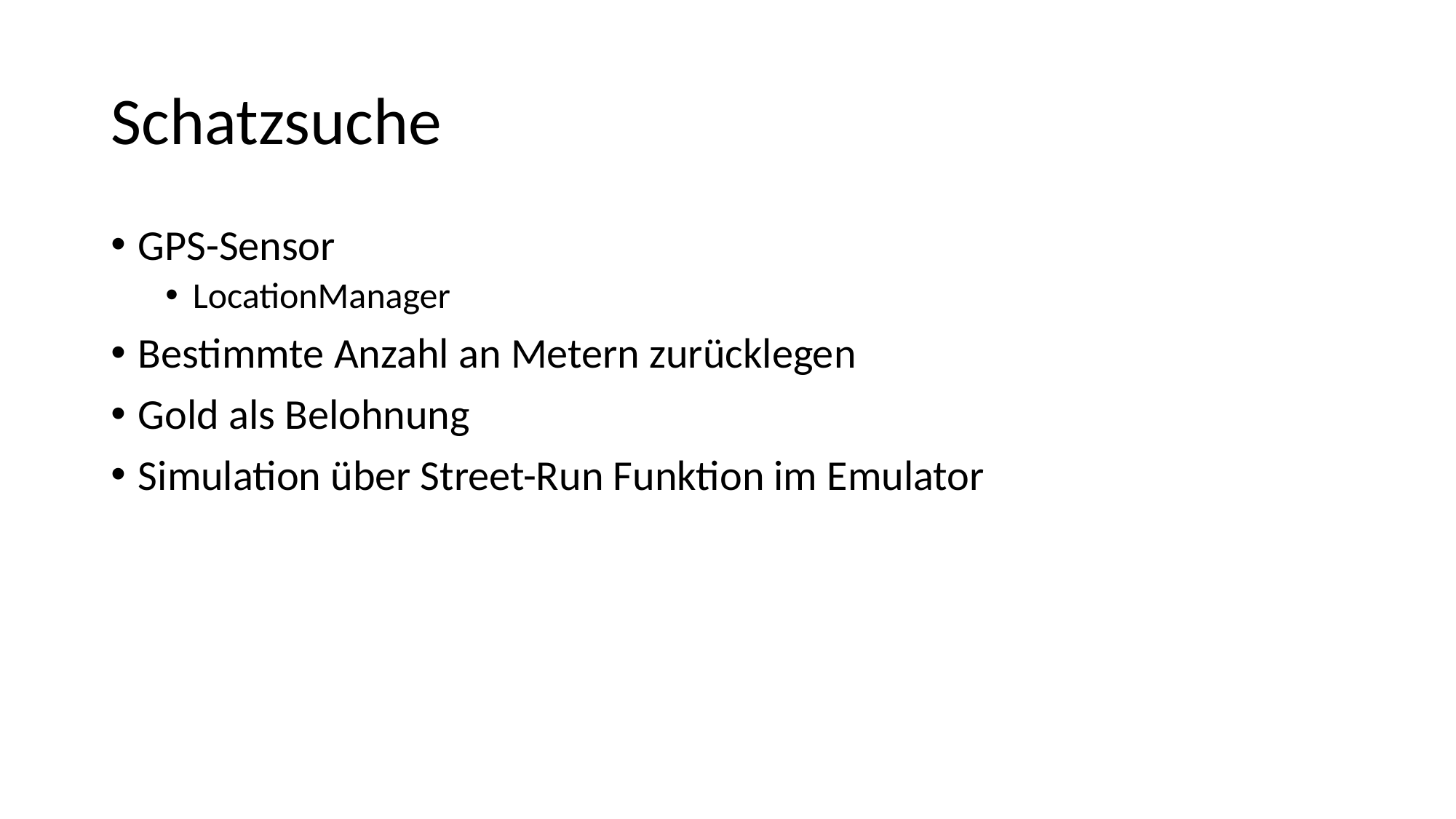

# Schatzsuche
GPS-Sensor
LocationManager
Bestimmte Anzahl an Metern zurücklegen
Gold als Belohnung
Simulation über Street-Run Funktion im Emulator